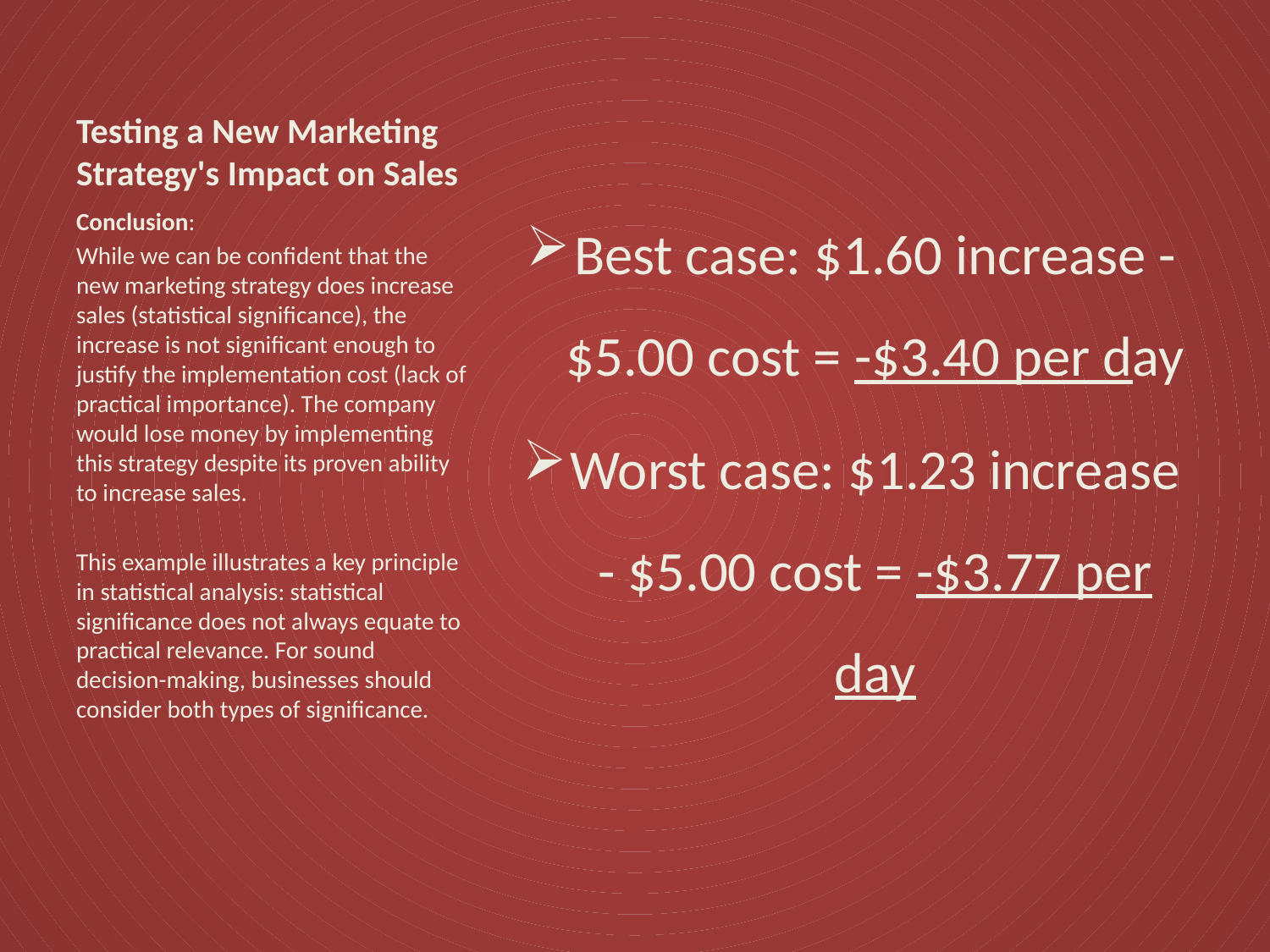

# Testing a New Marketing Strategy's Impact on Sales
Best case: $1.60 increase - $5.00 cost = -$3.40 per day
Worst case: $1.23 increase - $5.00 cost = -$3.77 per day
Conclusion:
While we can be confident that the new marketing strategy does increase sales (statistical significance), the increase is not significant enough to justify the implementation cost (lack of practical importance). The company would lose money by implementing this strategy despite its proven ability to increase sales.

This example illustrates a key principle in statistical analysis: statistical significance does not always equate to practical relevance. For sound decision-making, businesses should consider both types of significance.